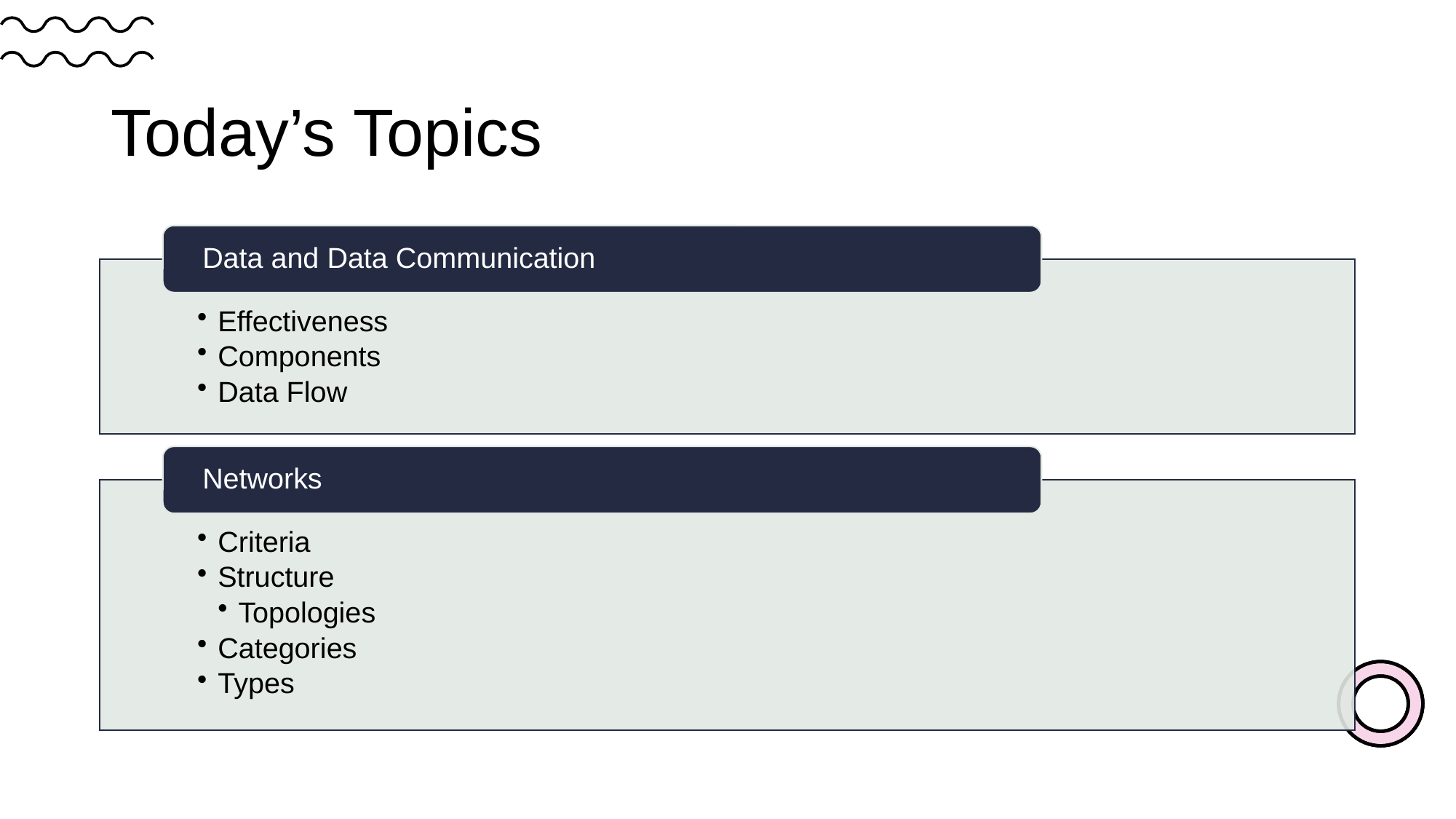

# Today’s Topics
Effectiveness
Components
Data Flow
Data and Data Communication
Criteria
Structure
Topologies
Categories
Types
Networks